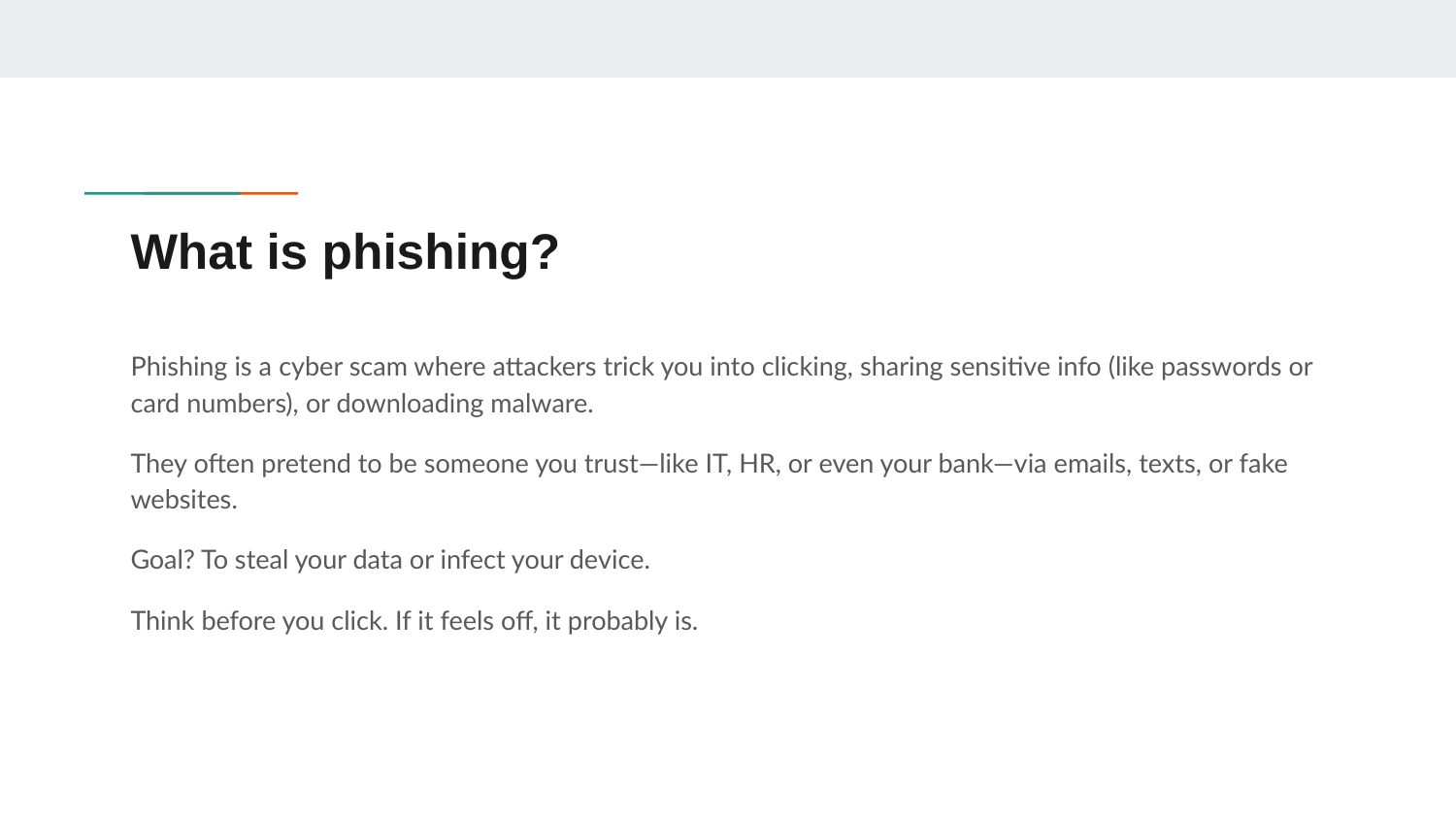

# What is phishing?
Phishing is a cyber scam where attackers trick you into clicking, sharing sensitive info (like passwords or card numbers), or downloading malware.
They often pretend to be someone you trust—like IT, HR, or even your bank—via emails, texts, or fake websites.
Goal? To steal your data or infect your device.
Think before you click. If it feels off, it probably is.